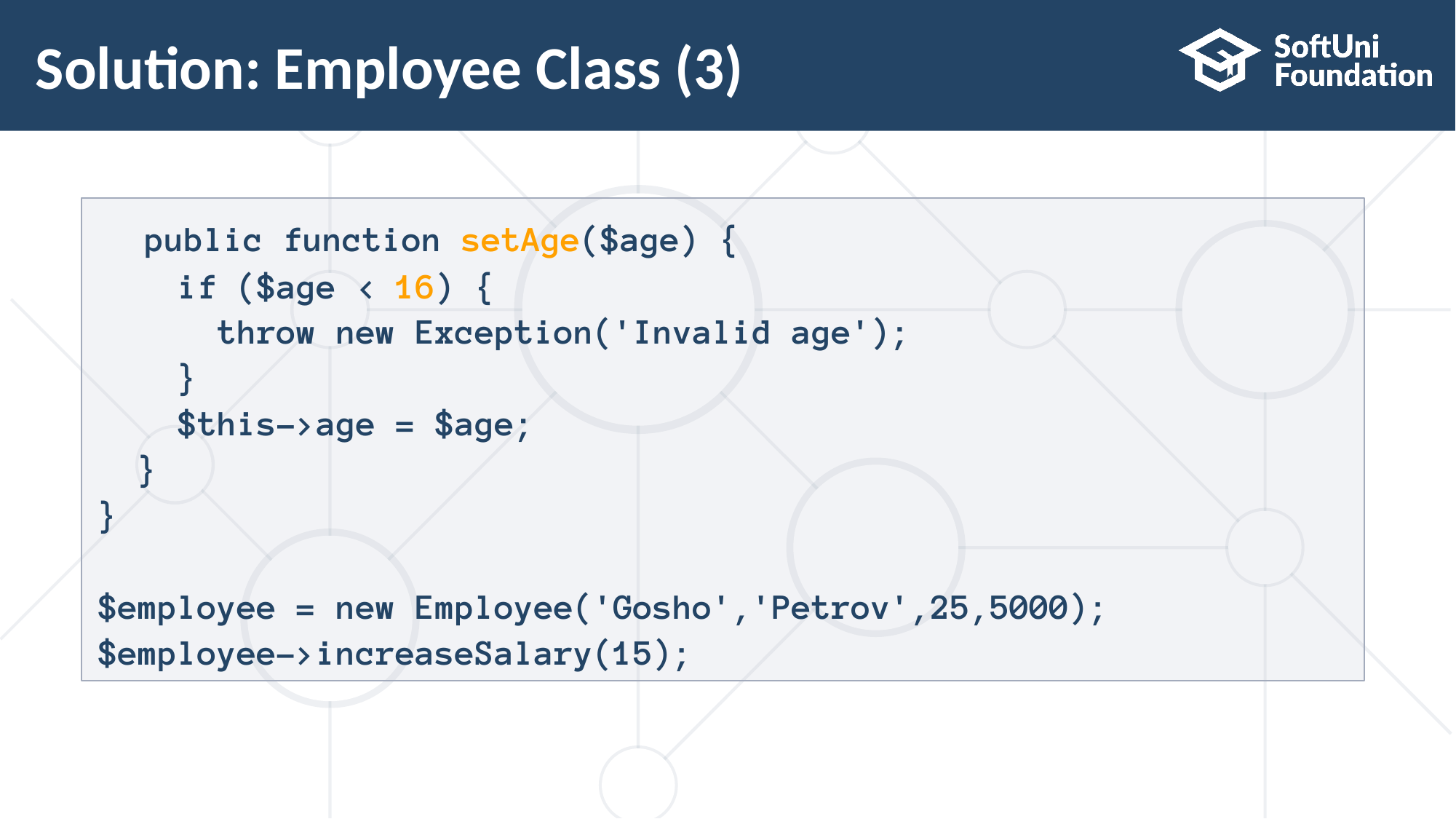

# Solution: Employee Class (3)
  public function setAge($age) {
    if ($age < 16) {
      throw new Exception('Invalid age');
    }
    $this->age = $age;
  }
}

$employee = new Employee('Gosho','Petrov',25,5000);
$employee->increaseSalary(15);